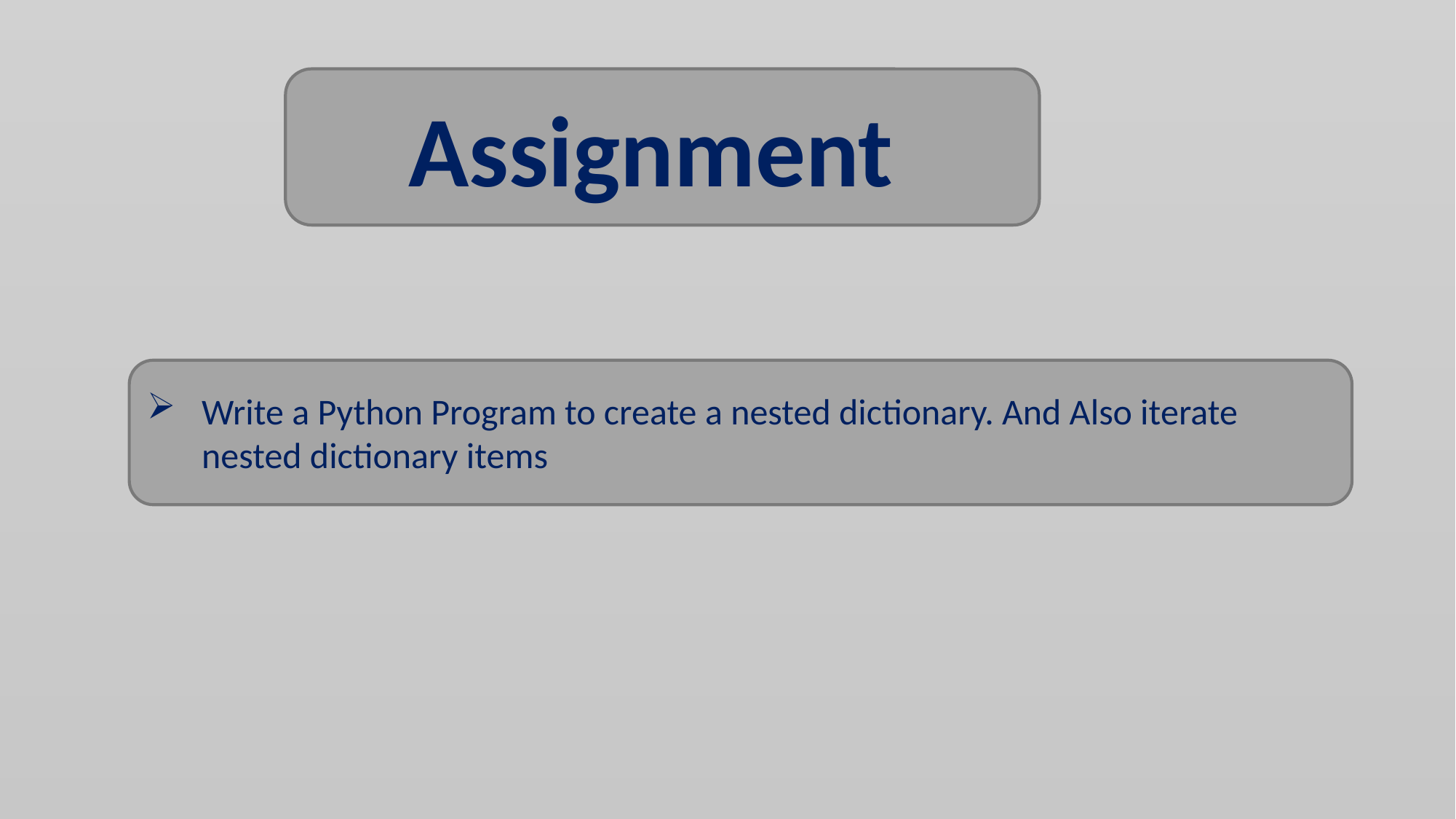

Assignment
Write a Python Program to create a nested dictionary. And Also iterate nested dictionary items